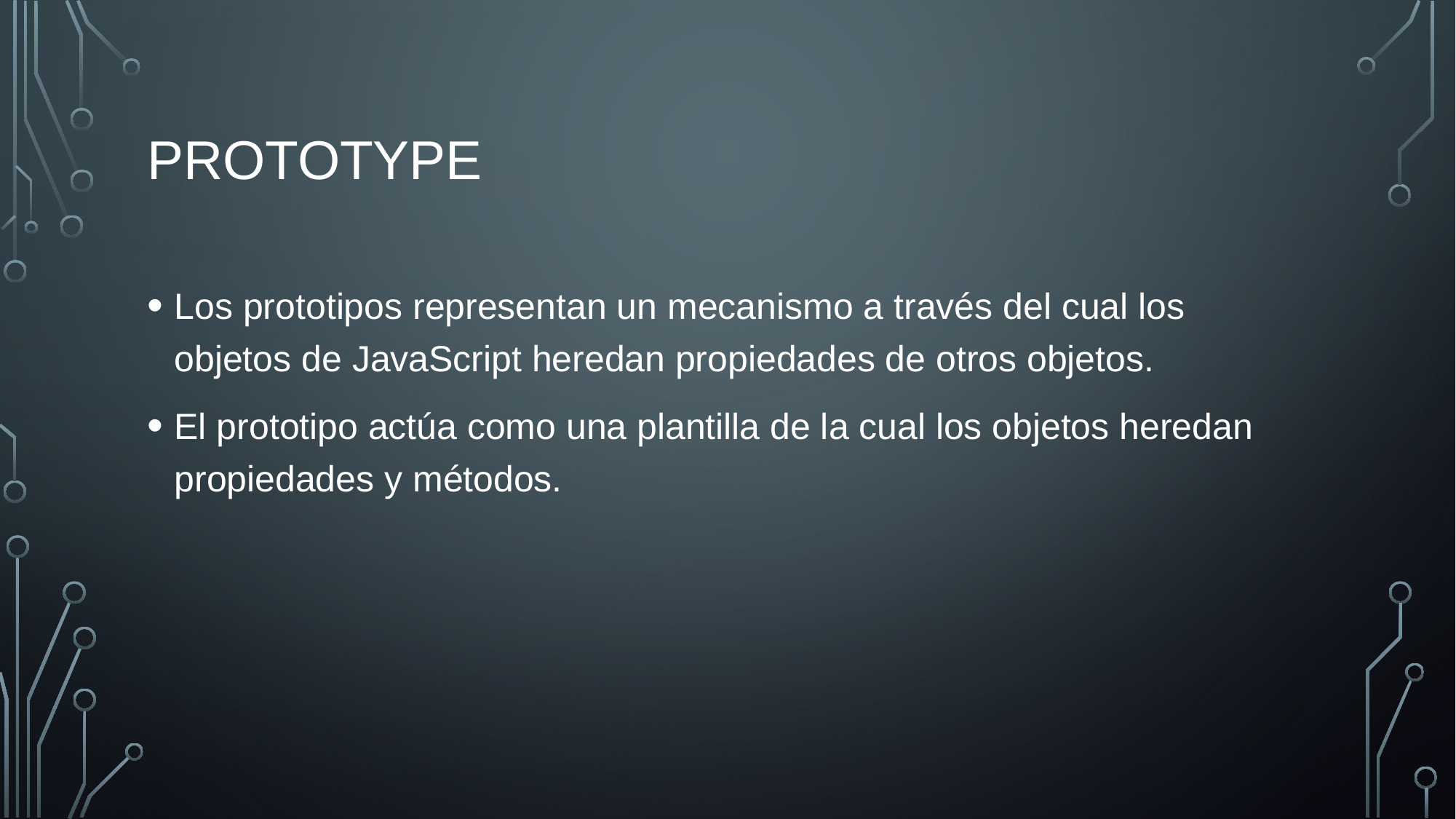

# Prototype
Los prototipos representan un mecanismo a través del cual los objetos de JavaScript heredan propiedades de otros objetos.
El prototipo actúa como una plantilla de la cual los objetos heredan propiedades y métodos.